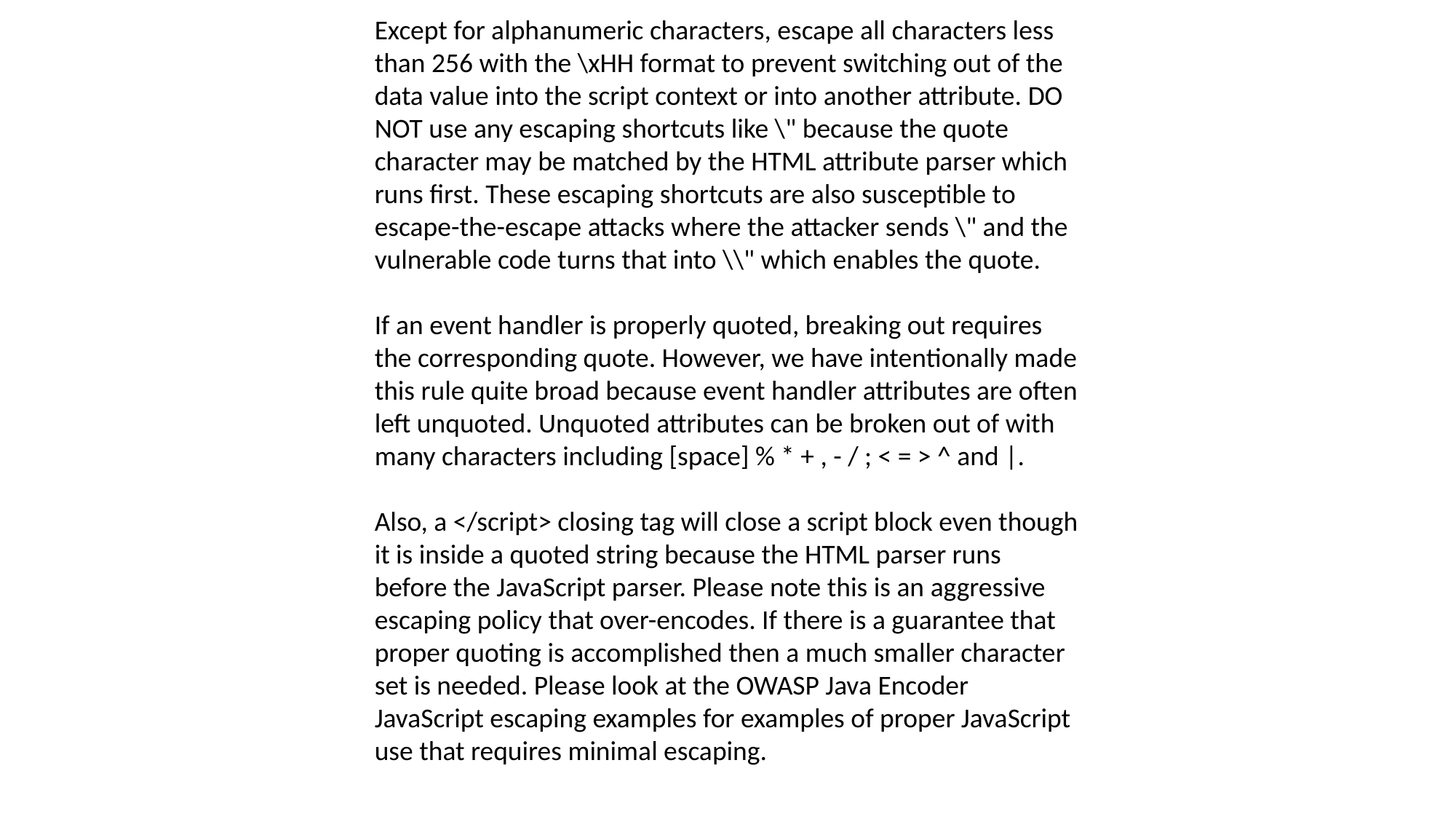

Except for alphanumeric characters, escape all characters less than 256 with the \xHH format to prevent switching out of the data value into the script context or into another attribute. DO NOT use any escaping shortcuts like \" because the quote character may be matched by the HTML attribute parser which runs first. These escaping shortcuts are also susceptible to escape-the-escape attacks where the attacker sends \" and the vulnerable code turns that into \\" which enables the quote.

If an event handler is properly quoted, breaking out requires the corresponding quote. However, we have intentionally made this rule quite broad because event handler attributes are often left unquoted. Unquoted attributes can be broken out of with many characters including [space] % * + , - / ; < = > ^ and |.

Also, a </script> closing tag will close a script block even though it is inside a quoted string because the HTML parser runs before the JavaScript parser. Please note this is an aggressive escaping policy that over-encodes. If there is a guarantee that proper quoting is accomplished then a much smaller character set is needed. Please look at the OWASP Java Encoder JavaScript escaping examples for examples of proper JavaScript use that requires minimal escaping.